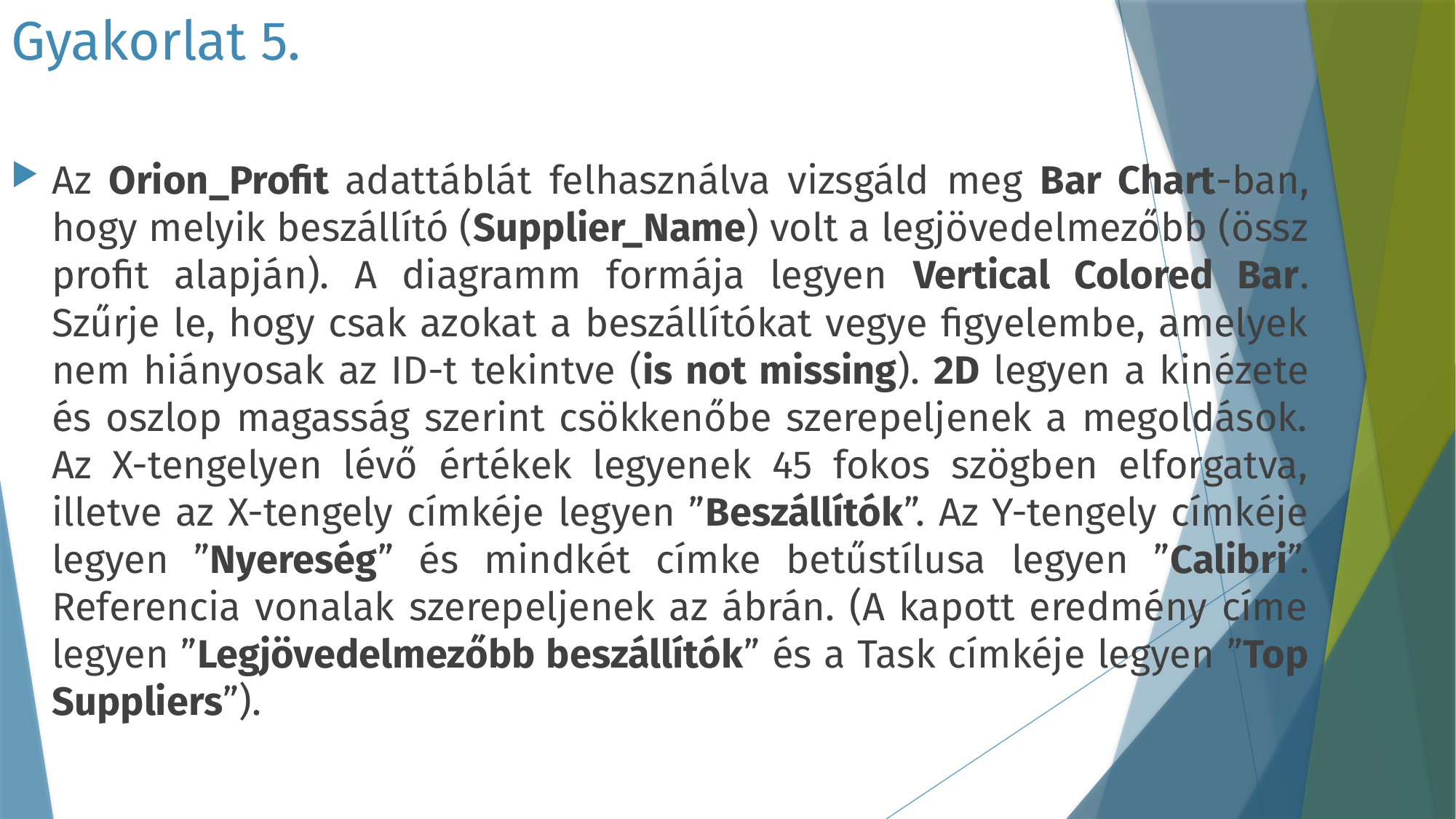

# Gyakorlat 5.
Az Orion_Profit adattáblát felhasználva vizsgáld meg Bar Chart-ban, hogy melyik beszállító (Supplier_Name) volt a legjövedelmezőbb (össz profit alapján). A diagramm formája legyen Vertical Colored Bar. Szűrje le, hogy csak azokat a beszállítókat vegye figyelembe, amelyek nem hiányosak az ID-t tekintve (is not missing). 2D legyen a kinézete és oszlop magasság szerint csökkenőbe szerepeljenek a megoldások. Az X-tengelyen lévő értékek legyenek 45 fokos szögben elforgatva, illetve az X-tengely címkéje legyen ”Beszállítók”. Az Y-tengely címkéje legyen ”Nyereség” és mindkét címke betűstílusa legyen ”Calibri”. Referencia vonalak szerepeljenek az ábrán. (A kapott eredmény címe legyen ”Legjövedelmezőbb beszállítók” és a Task címkéje legyen ”Top Suppliers”).